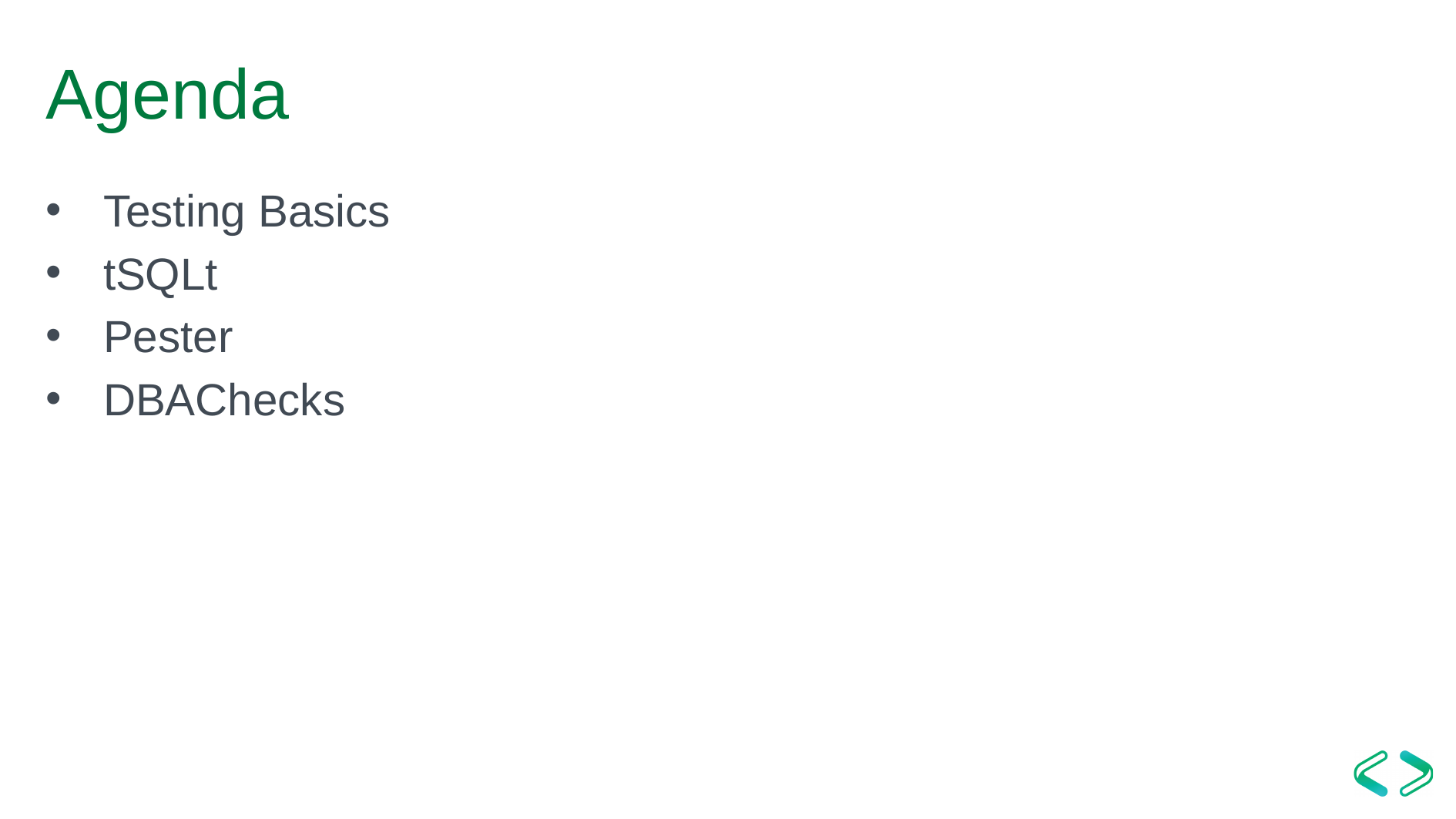

# Agenda
Testing Basics
tSQLt
Pester
DBAChecks